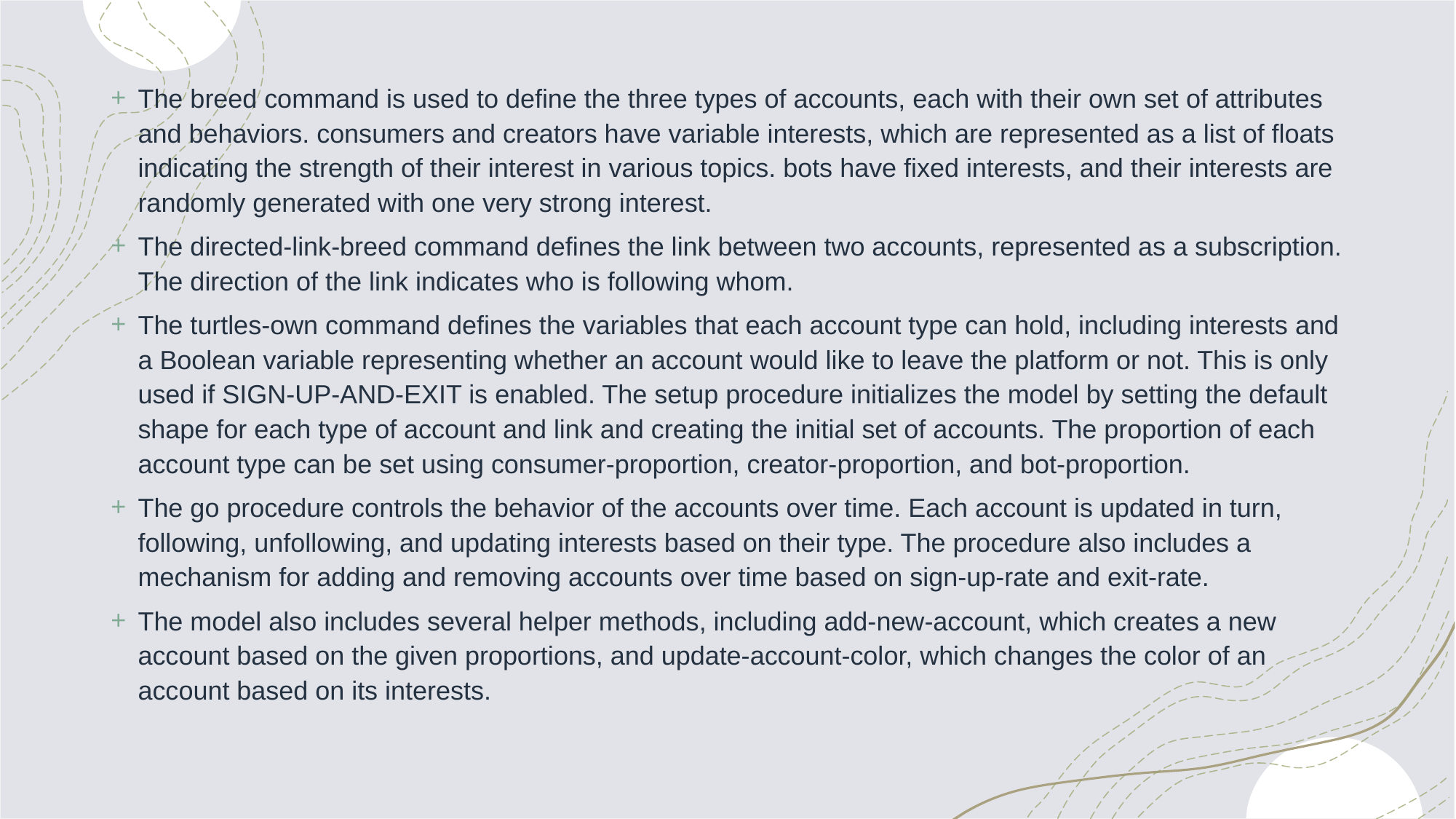

The breed command is used to define the three types of accounts, each with their own set of attributes and behaviors. consumers and creators have variable interests, which are represented as a list of floats indicating the strength of their interest in various topics. bots have fixed interests, and their interests are randomly generated with one very strong interest.
The directed-link-breed command defines the link between two accounts, represented as a subscription. The direction of the link indicates who is following whom.
The turtles-own command defines the variables that each account type can hold, including interests and a Boolean variable representing whether an account would like to leave the platform or not. This is only used if SIGN-UP-AND-EXIT is enabled. The setup procedure initializes the model by setting the default shape for each type of account and link and creating the initial set of accounts. The proportion of each account type can be set using consumer-proportion, creator-proportion, and bot-proportion.
The go procedure controls the behavior of the accounts over time. Each account is updated in turn, following, unfollowing, and updating interests based on their type. The procedure also includes a mechanism for adding and removing accounts over time based on sign-up-rate and exit-rate.
The model also includes several helper methods, including add-new-account, which creates a new account based on the given proportions, and update-account-color, which changes the color of an account based on its interests.